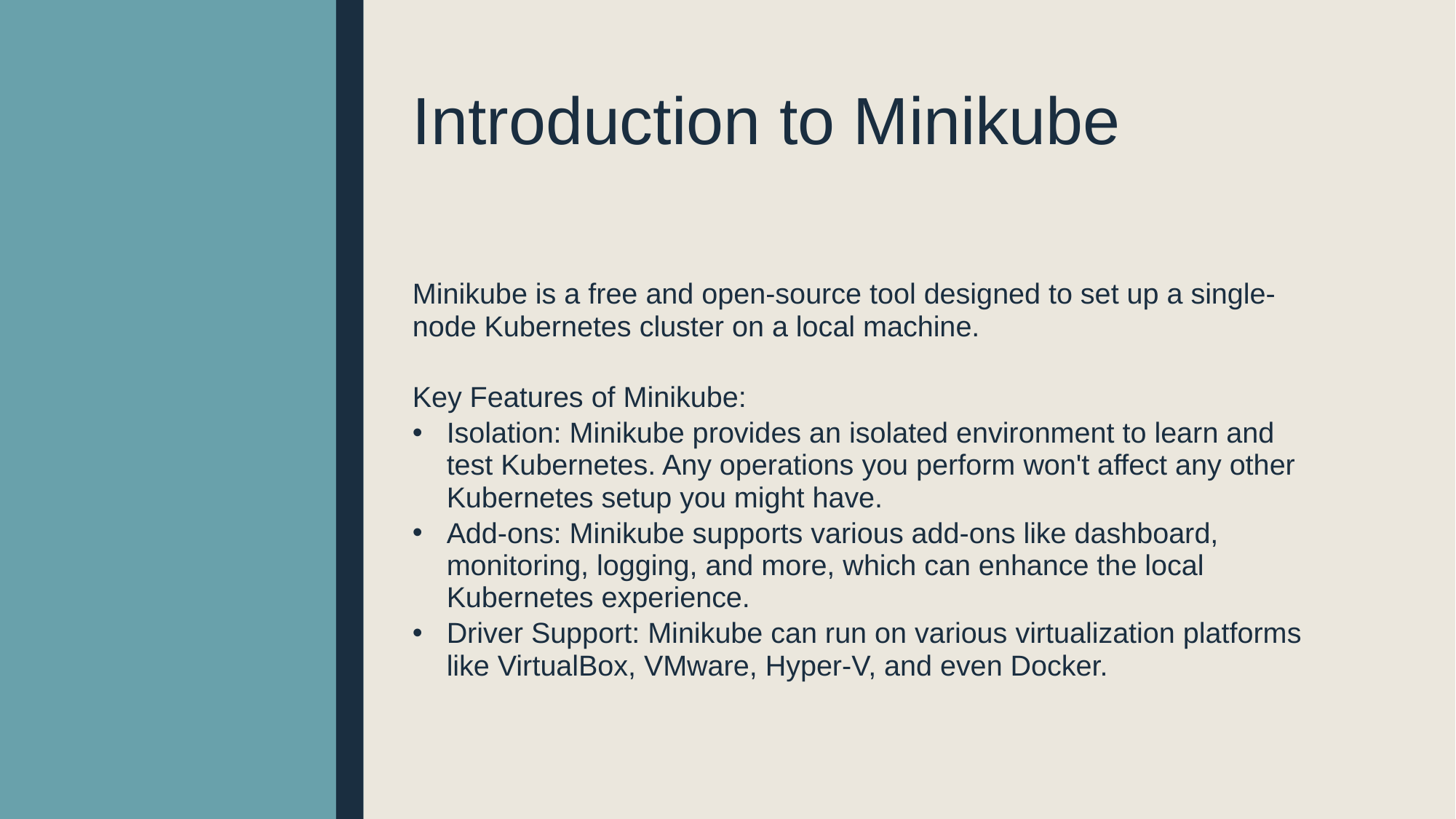

# Introduction to Minikube
Minikube is a free and open-source tool designed to set up a single-node Kubernetes cluster on a local machine.

Key Features of Minikube:
Isolation: Minikube provides an isolated environment to learn and test Kubernetes. Any operations you perform won't affect any other Kubernetes setup you might have.
Add-ons: Minikube supports various add-ons like dashboard, monitoring, logging, and more, which can enhance the local Kubernetes experience.
Driver Support: Minikube can run on various virtualization platforms like VirtualBox, VMware, Hyper-V, and even Docker.